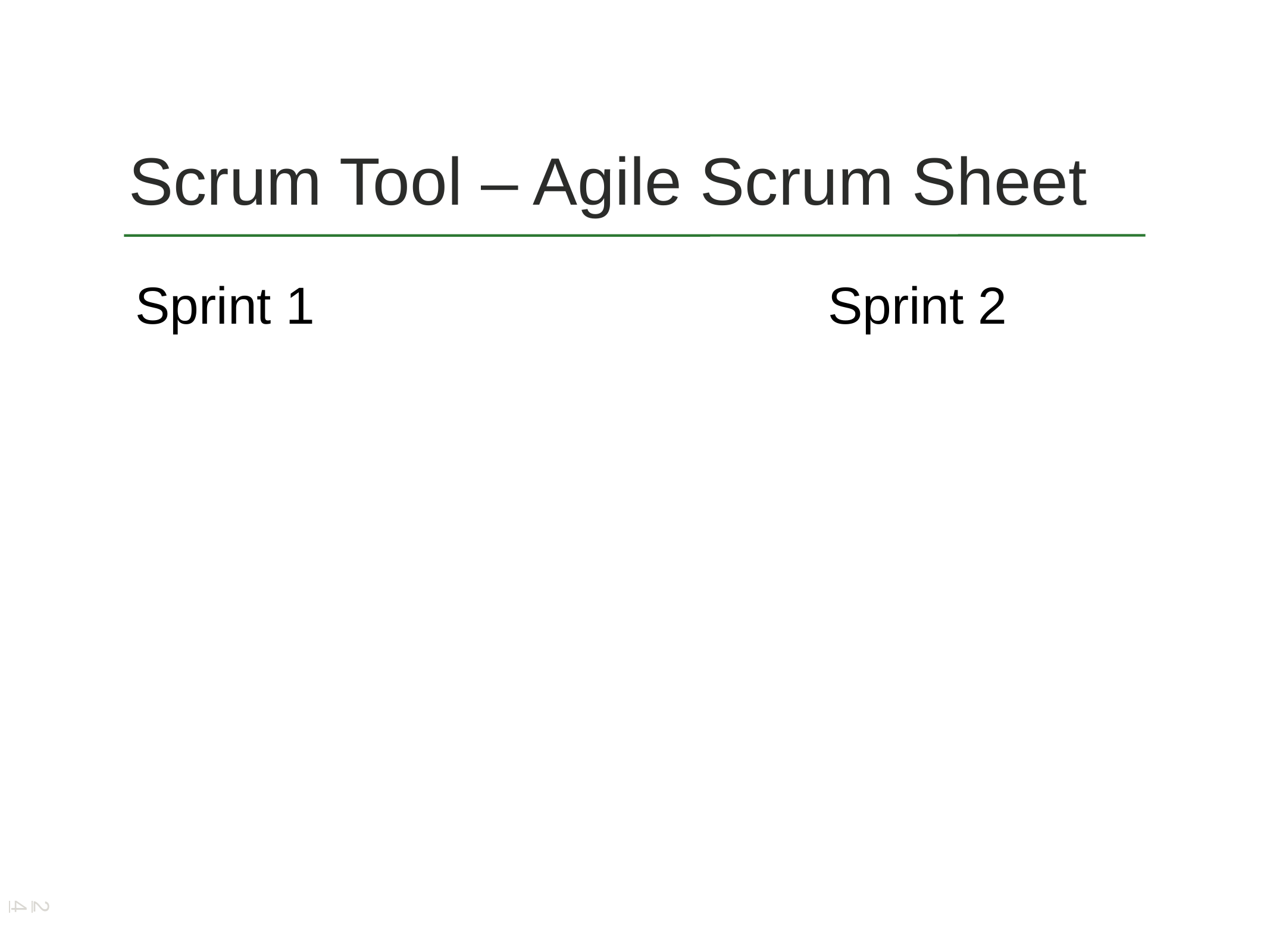

# Scrum Tool – Agile Scrum Sheet

Sprint 1
Sprint 2
24